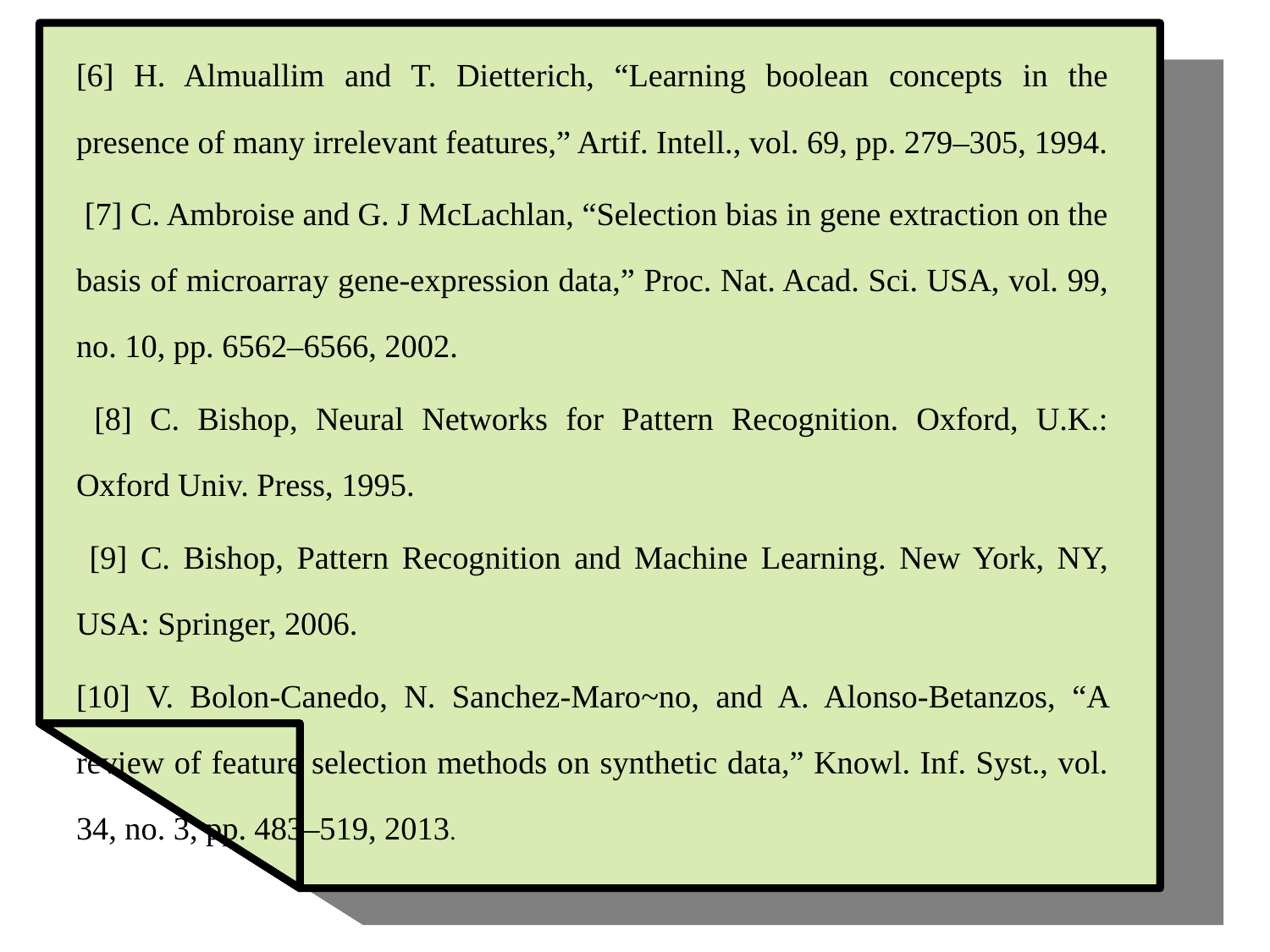

[6] H. Almuallim and T. Dietterich, “Learning boolean concepts in the presence of many irrelevant features,” Artif. Intell., vol. 69, pp. 279–305, 1994.
 [7] C. Ambroise and G. J McLachlan, “Selection bias in gene extraction on the basis of microarray gene-expression data,” Proc. Nat. Acad. Sci. USA, vol. 99, no. 10, pp. 6562–6566, 2002.
 [8] C. Bishop, Neural Networks for Pattern Recognition. Oxford, U.K.: Oxford Univ. Press, 1995.
 [9] C. Bishop, Pattern Recognition and Machine Learning. New York, NY, USA: Springer, 2006.
[10] V. Bolon-Canedo, N. Sanchez-Maro~no, and A. Alonso-Betanzos, “A review of feature selection methods on synthetic data,” Knowl. Inf. Syst., vol. 34, no. 3, pp. 483–519, 2013.